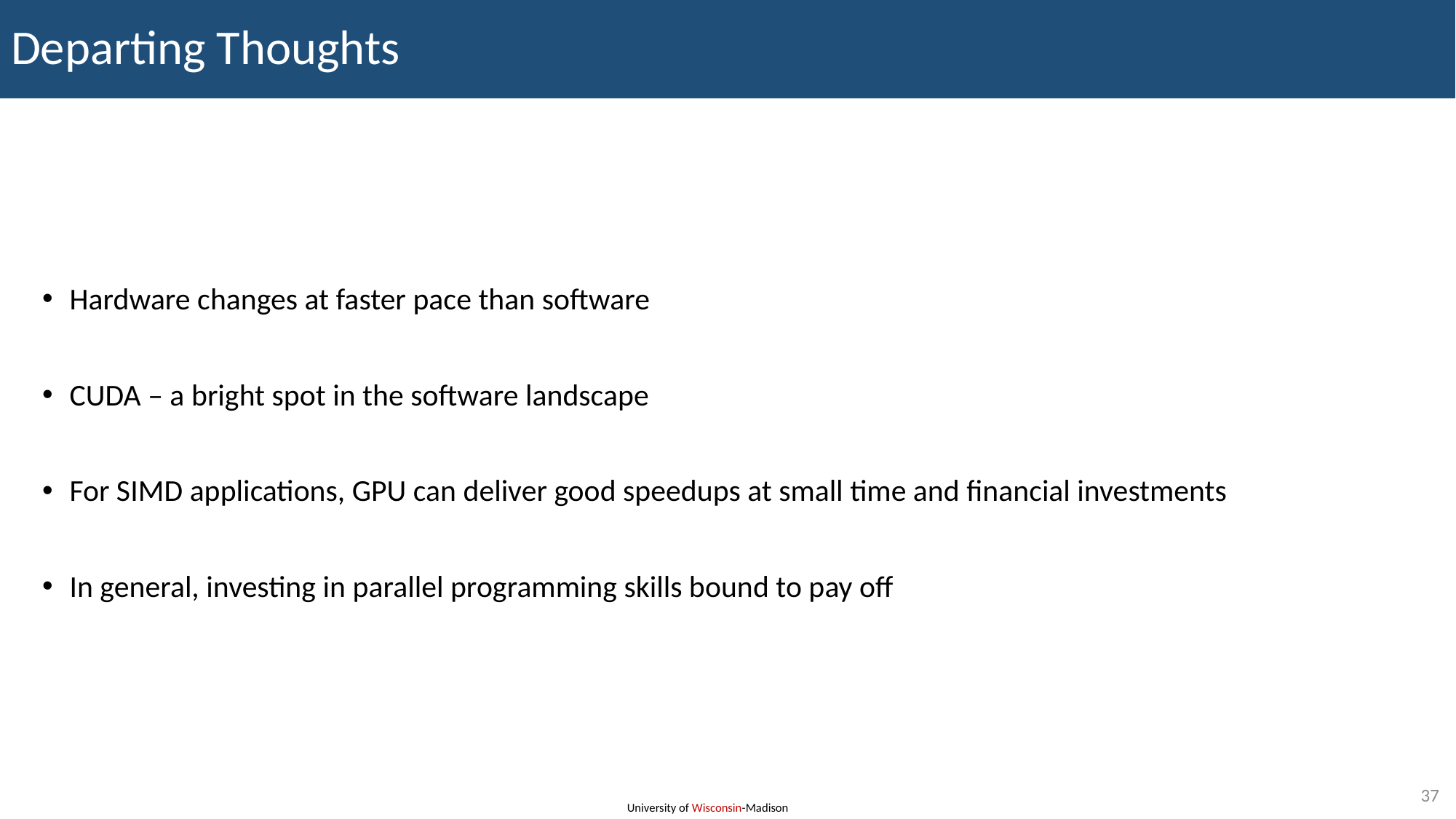

# Departing Thoughts

Hardware changes at faster pace than software

CUDA – a bright spot in the software landscape

For SIMD applications, GPU can deliver good speedups at small time and financial investments

In general, investing in parallel programming skills bound to pay off
37